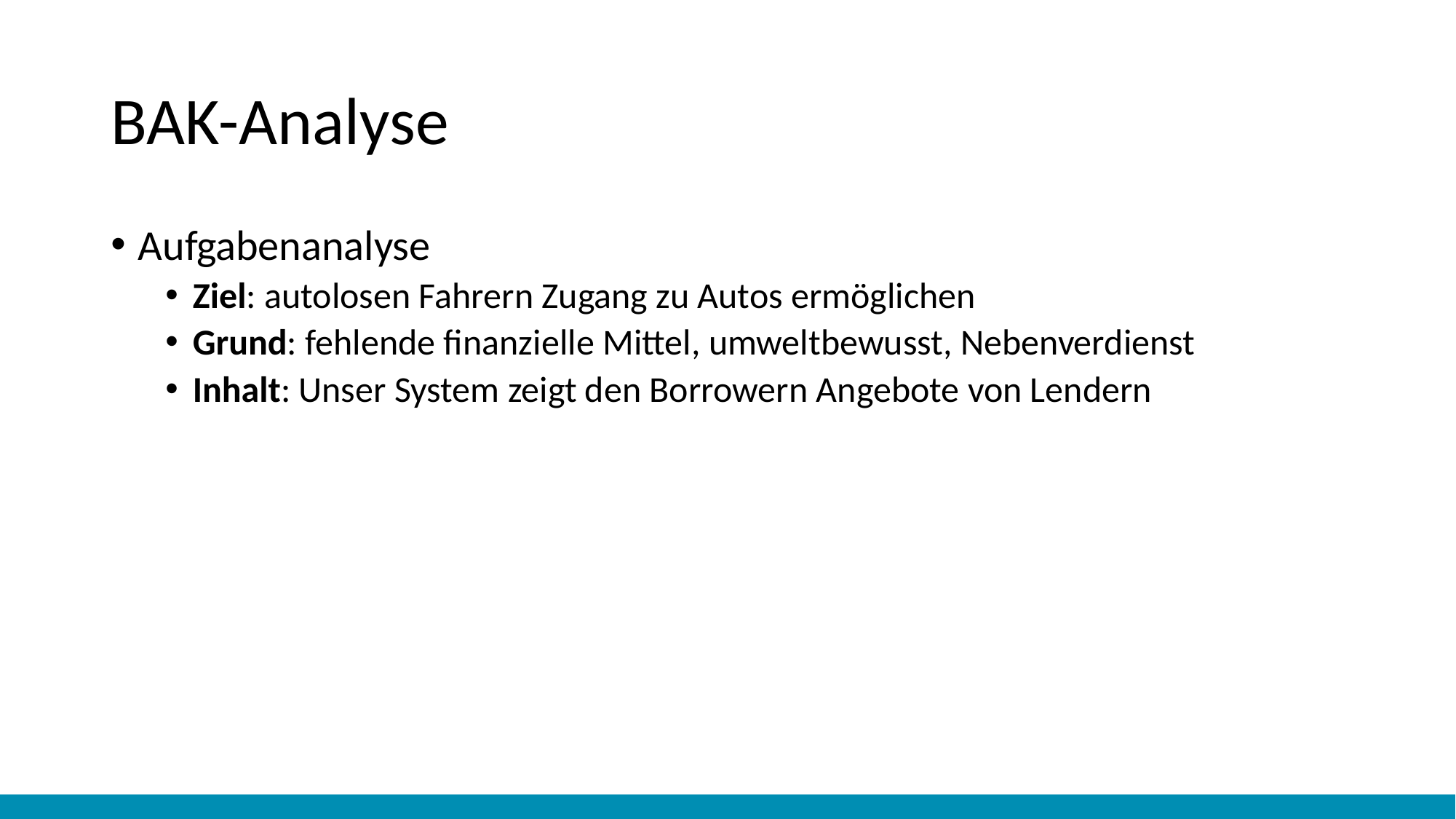

# BAK-Analyse
Aufgabenanalyse
Ziel: autolosen Fahrern Zugang zu Autos ermöglichen
Grund: fehlende finanzielle Mittel, umweltbewusst, Nebenverdienst
Inhalt: Unser System zeigt den Borrowern Angebote von Lendern